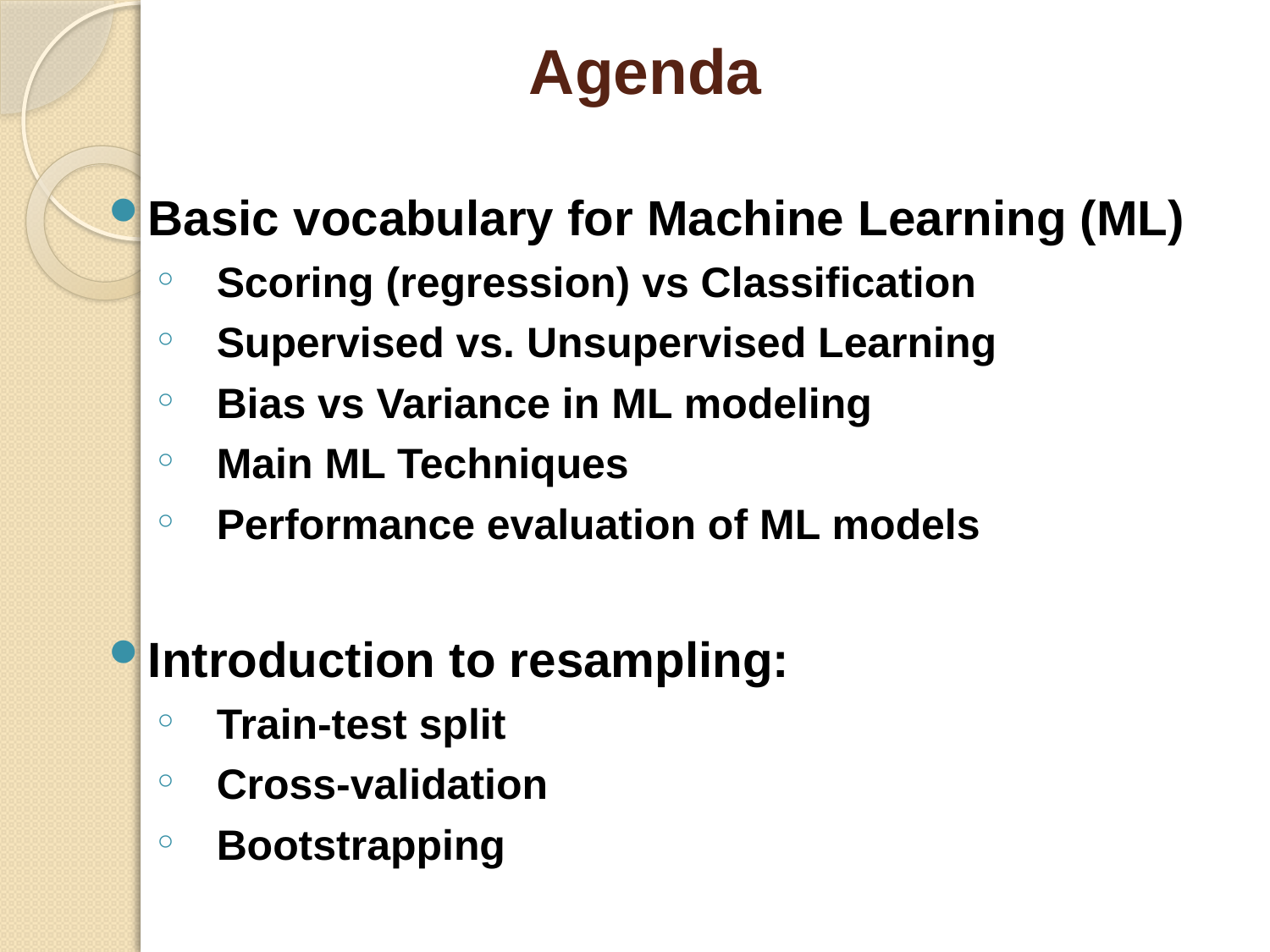

# Agenda
Basic vocabulary for Machine Learning (ML)
Scoring (regression) vs Classification
Supervised vs. Unsupervised Learning
Bias vs Variance in ML modeling
Main ML Techniques
Performance evaluation of ML models

Introduction to resampling:
Train-test split
Cross-validation
Bootstrapping